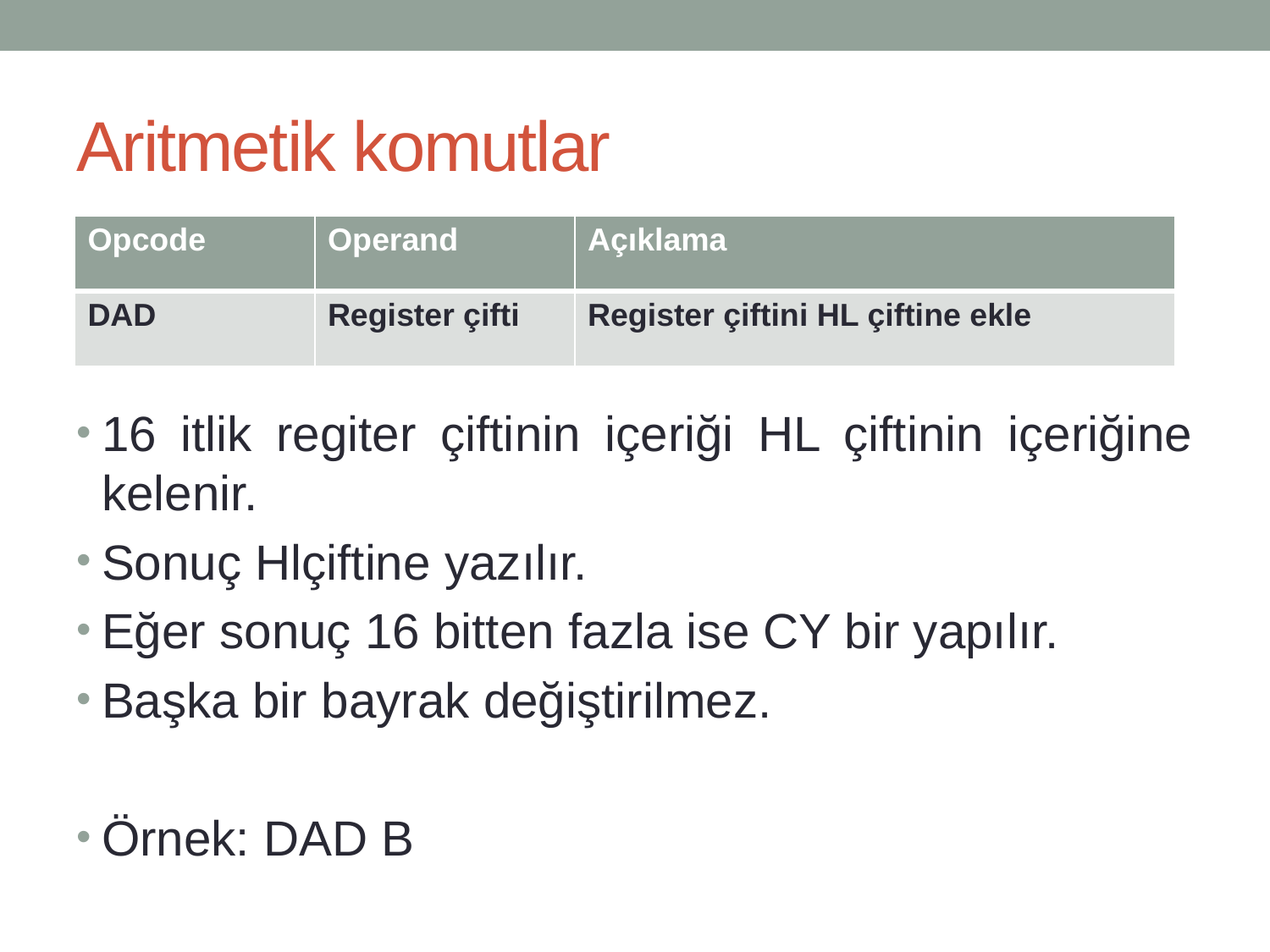

# Aritmetik komutlar
| Opcode | Operand | Açıklama |
| --- | --- | --- |
| DAD | Register çifti | Register çiftini HL çiftine ekle |
16 itlik regiter çiftinin içeriği HL çiftinin içeriğine kelenir.
Sonuç Hlçiftine yazılır.
Eğer sonuç 16 bitten fazla ise CY bir yapılır.
Başka bir bayrak değiştirilmez.

Örnek: DAD B